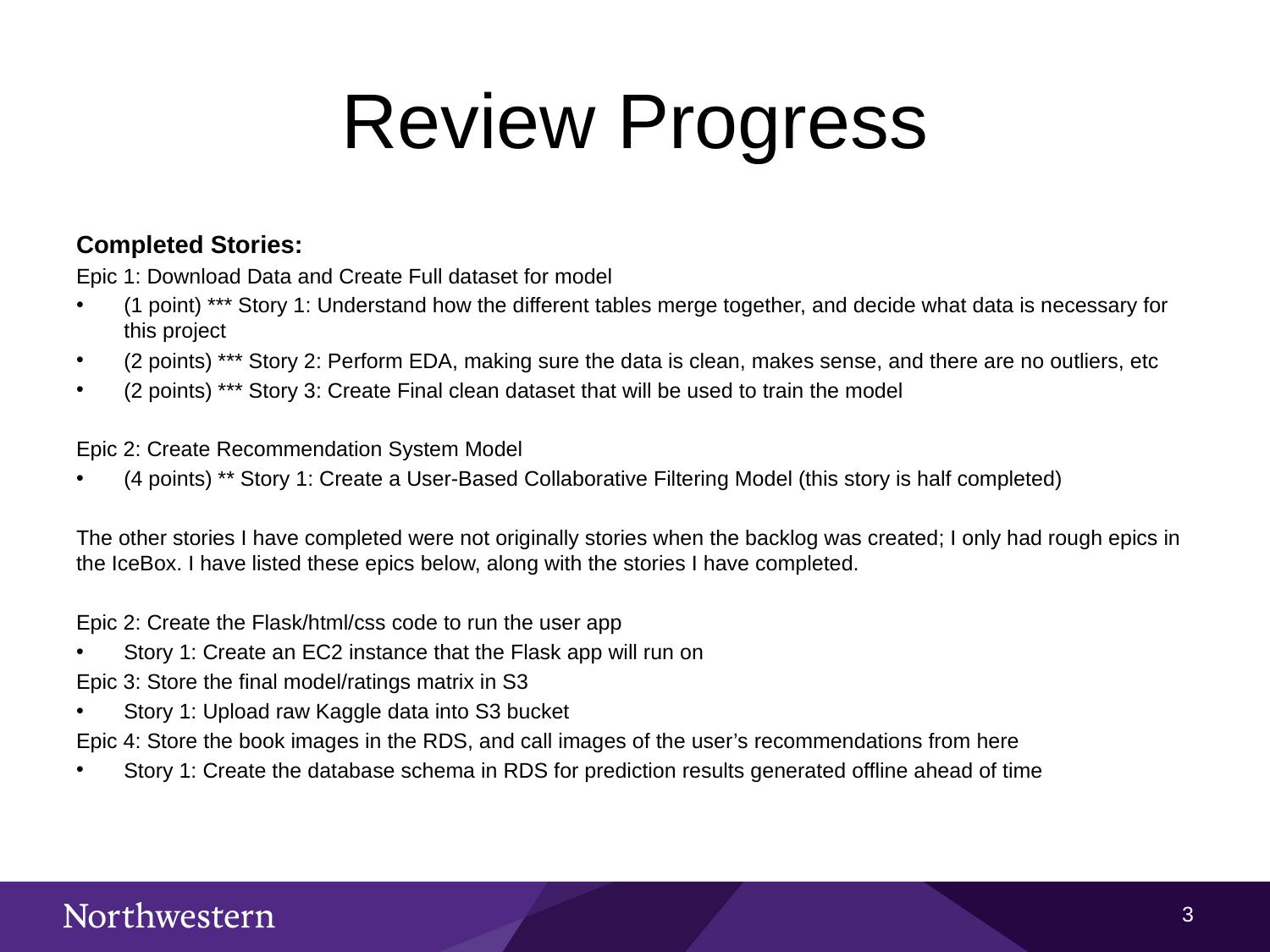

# Review Progress
Completed Stories:
Epic 1: Download Data and Create Full dataset for model
(1 point) *** Story 1: Understand how the different tables merge together, and decide what data is necessary for this project
(2 points) *** Story 2: Perform EDA, making sure the data is clean, makes sense, and there are no outliers, etc
(2 points) *** Story 3: Create Final clean dataset that will be used to train the model

Epic 2: Create Recommendation System Model
(4 points) ** Story 1: Create a User-Based Collaborative Filtering Model (this story is half completed)

The other stories I have completed were not originally stories when the backlog was created; I only had rough epics in the IceBox. I have listed these epics below, along with the stories I have completed.

Epic 2: Create the Flask/html/css code to run the user app
Story 1: Create an EC2 instance that the Flask app will run on
Epic 3: Store the final model/ratings matrix in S3
Story 1: Upload raw Kaggle data into S3 bucket
Epic 4: Store the book images in the RDS, and call images of the user’s recommendations from here
Story 1: Create the database schema in RDS for prediction results generated offline ahead of time

3